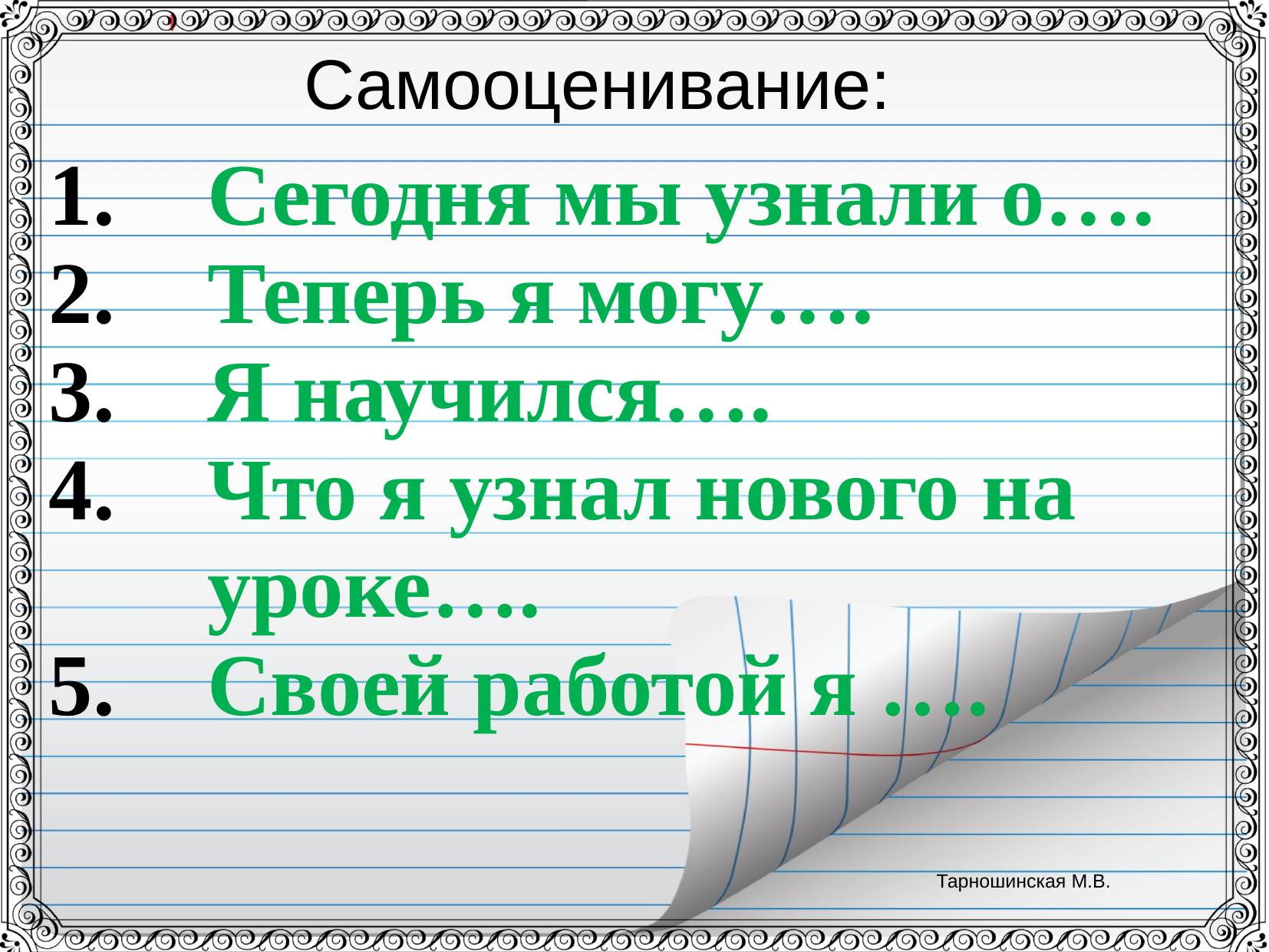

Самооценивание:
Сегодня мы узнали о….
Теперь я могу….
Я научился….
Что я узнал нового на уроке….
Своей работой я ….
#

Тарношинская М.В.